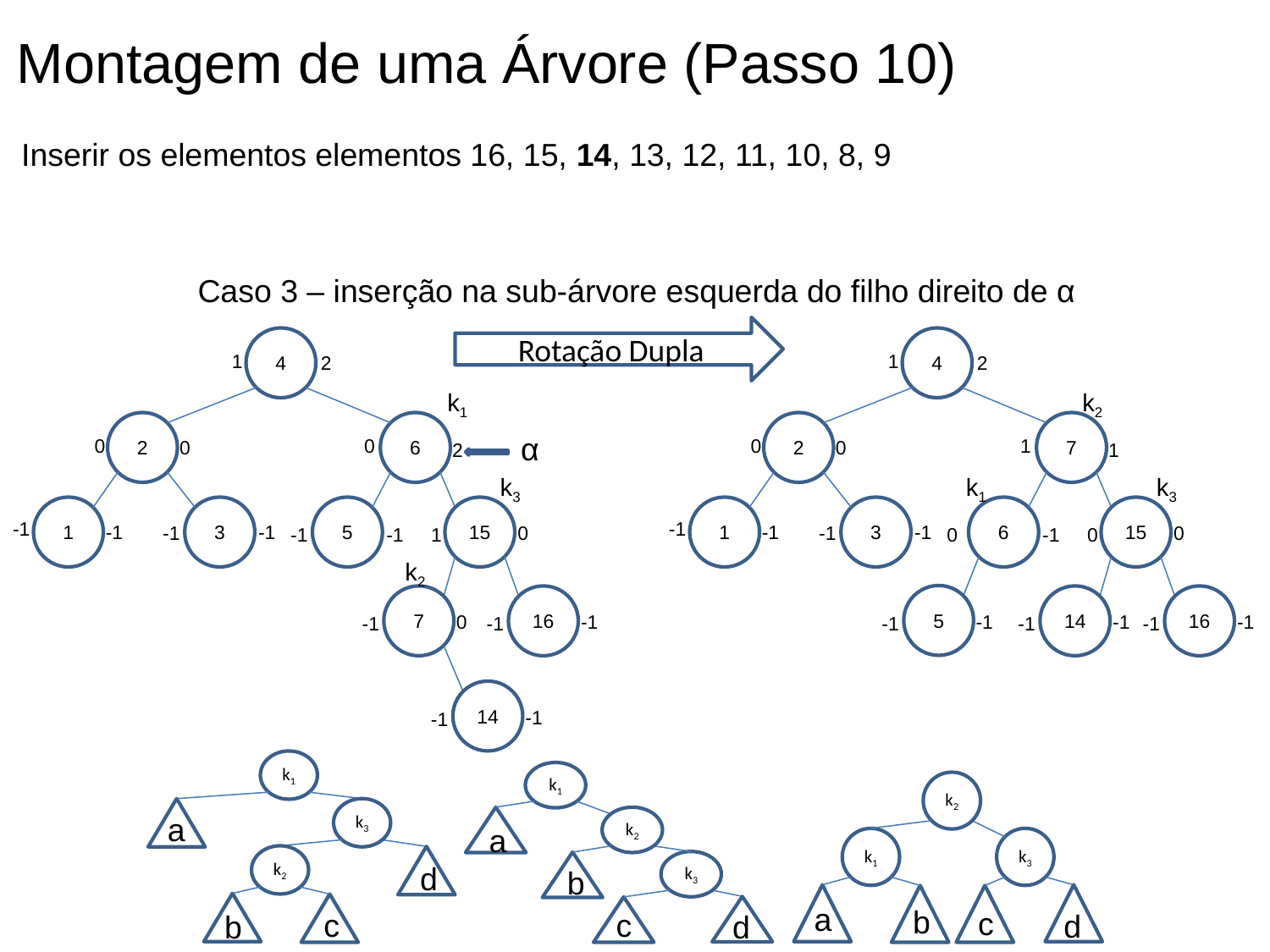

Montagem de uma Árvore (Passo 10)

 Inserir os elementos elementos 16, 15, 14, 13, 12, 11, 10, 8, 9
Caso 3 – inserção na sub-árvore esquerda do filho direito de α
Rotação Dupla
4
4
1
2
k2
2
7
1
0
0
1
k1
k3
1
3
6
15
-1
-1
-1
0
-1
0
-1
0
5
14
16
-1
-1
-1
-1
-1
-1
1
2
k1
k3
k2
2
6
α

0
0
0
2
1
3
5
15
-1
-1
-1
-1
0
-1
-1
1
7
16
0
-1
-1
-1
14
-1
-1
k1

k3
k2

k1

k2
k3

k2
k1
k3

a
a
d
b
a
b
c
c
c
d
b
d